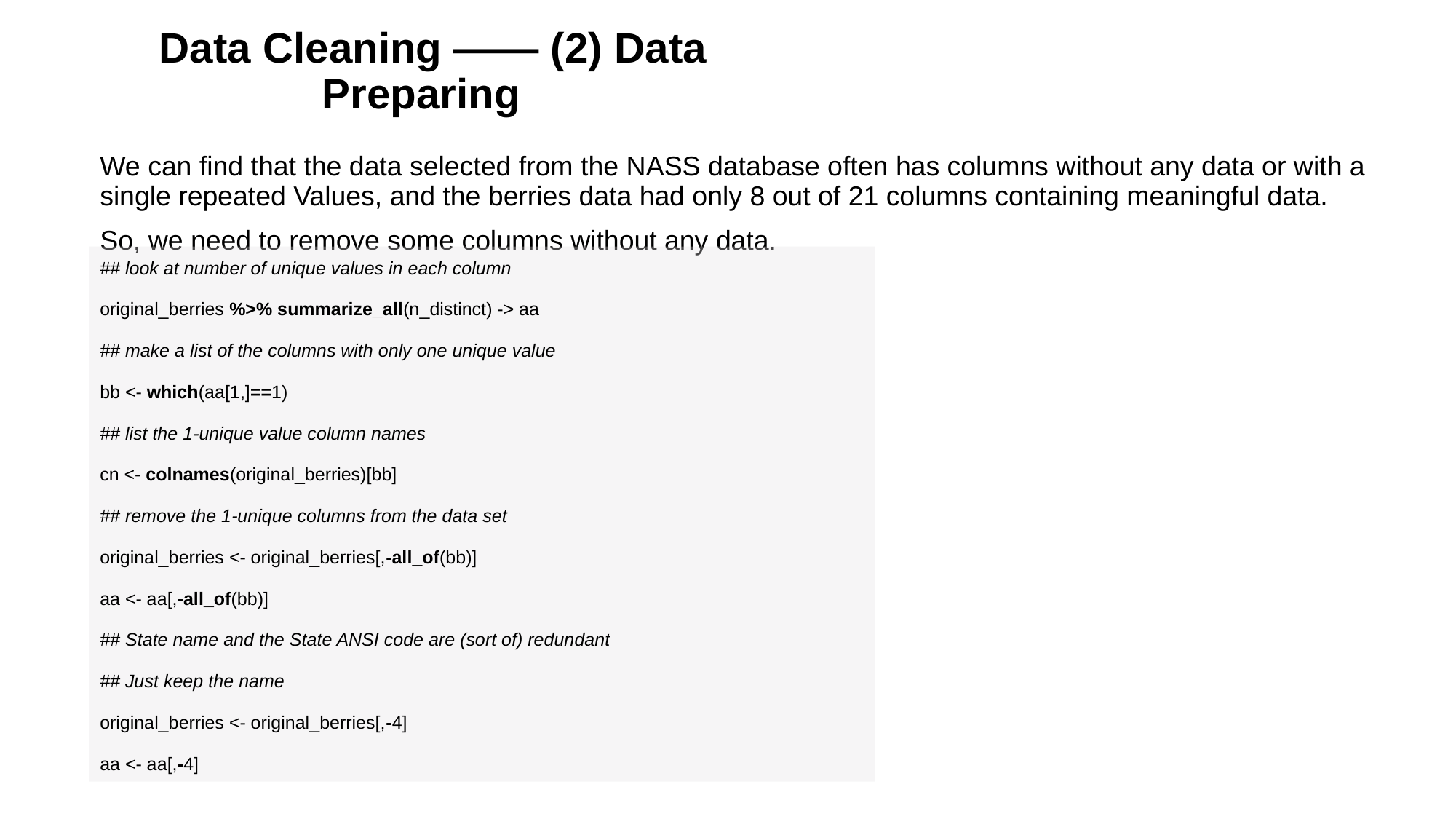

# Data Cleaning —— (2) Data Preparing
We can find that the data selected from the NASS database often has columns without any data or with a single repeated Values, and the berries data had only 8 out of 21 columns containing meaningful data.
So, we need to remove some columns without any data.
## look at number of unique values in each column
original_berries %>% summarize_all(n_distinct) -> aa
## make a list of the columns with only one unique value
bb <- which(aa[1,]==1)
## list the 1-unique value column names
cn <- colnames(original_berries)[bb]
## remove the 1-unique columns from the data set
original_berries <- original_berries[,-all_of(bb)]
aa <- aa[,-all_of(bb)]
## State name and the State ANSI code are (sort of) redundant
## Just keep the name
original_berries <- original_berries[,-4]
aa <- aa[,-4]